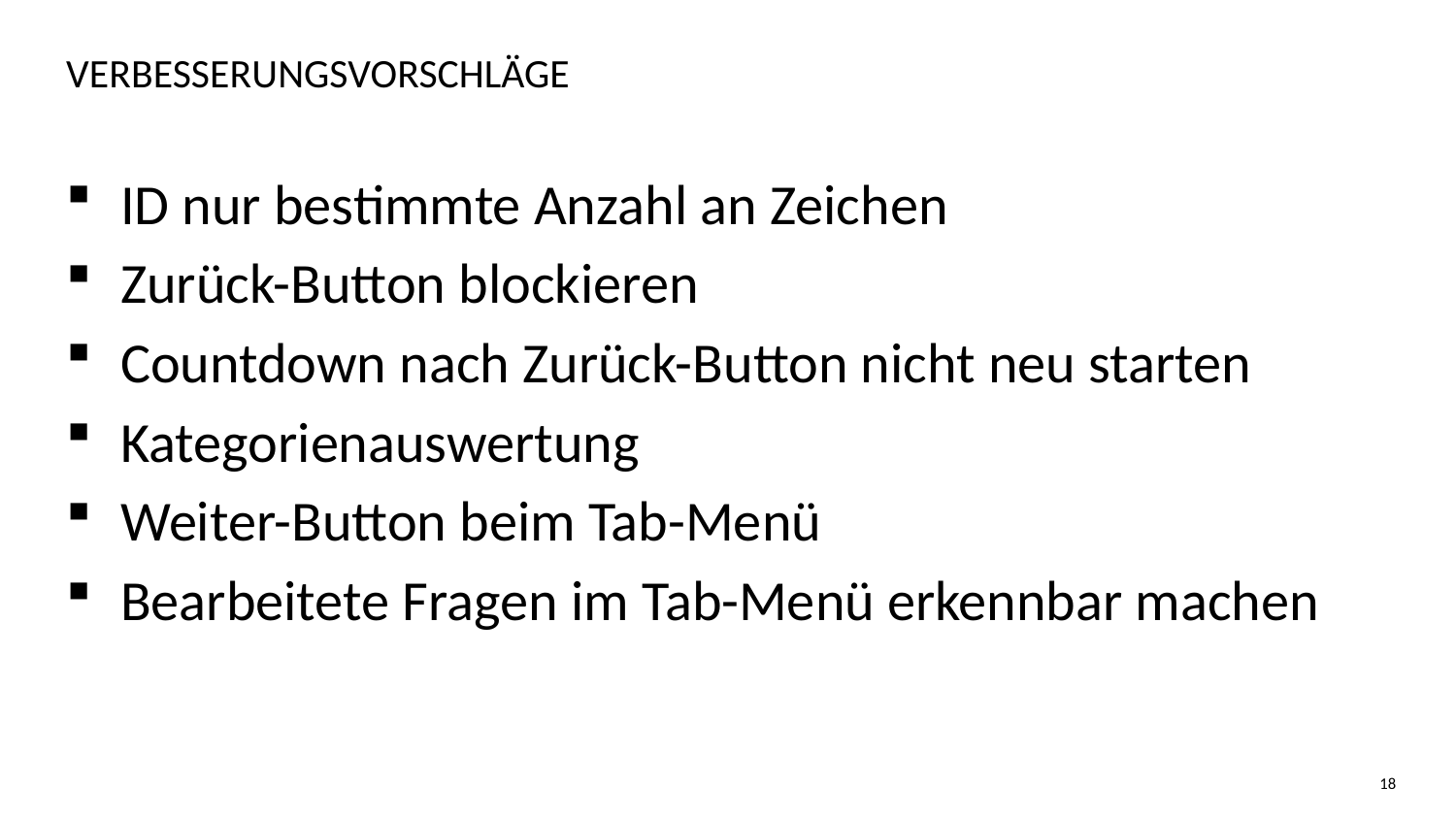

# Verbesserungsvorschläge
ID nur bestimmte Anzahl an Zeichen
Zurück-Button blockieren
Countdown nach Zurück-Button nicht neu starten
Kategorienauswertung
Weiter-Button beim Tab-Menü
Bearbeitete Fragen im Tab-Menü erkennbar machen

18